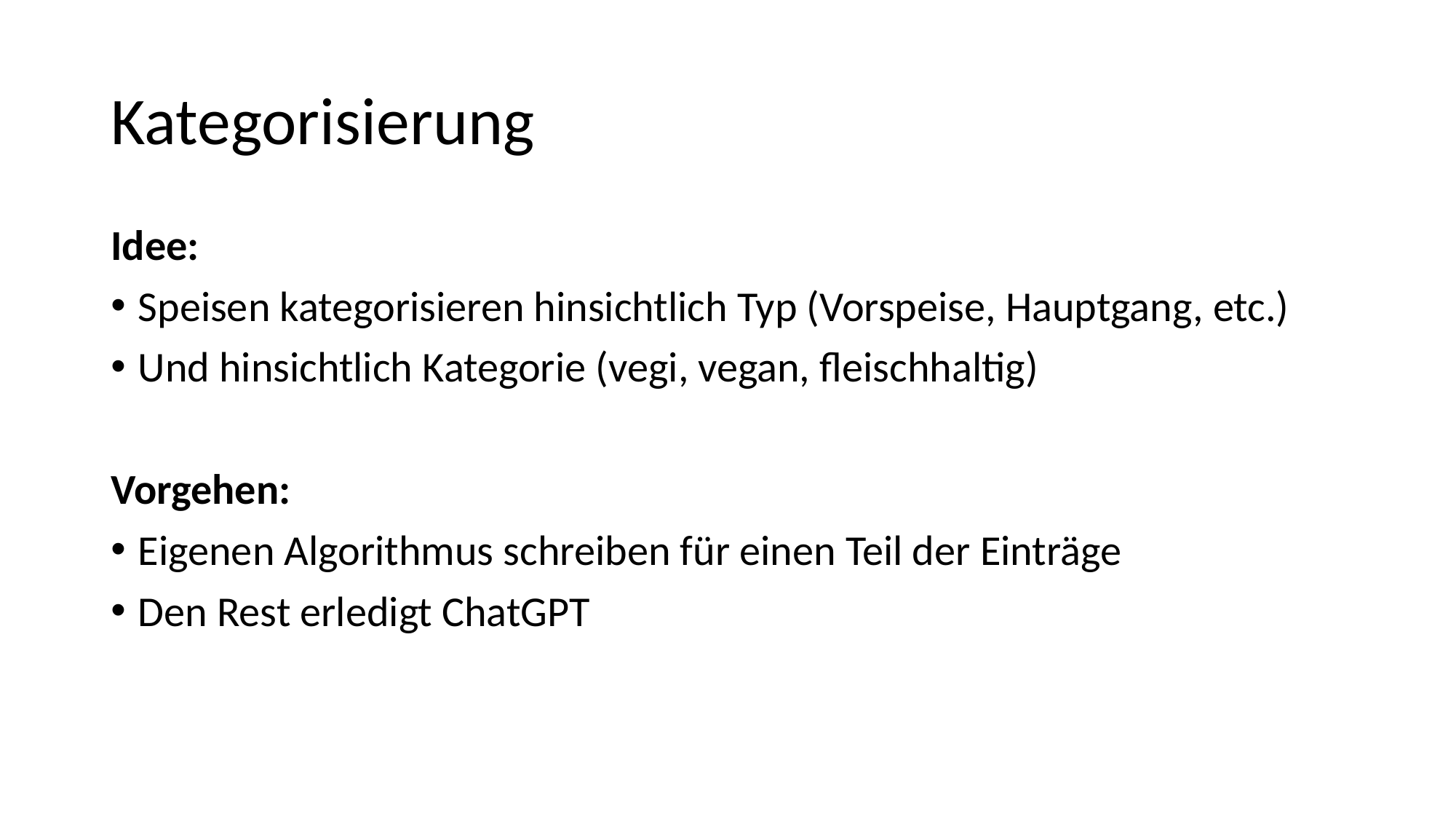

# Kategorisierung
Idee:
Speisen kategorisieren hinsichtlich Typ (Vorspeise, Hauptgang, etc.)
Und hinsichtlich Kategorie (vegi, vegan, fleischhaltig)

Vorgehen:
Eigenen Algorithmus schreiben für einen Teil der Einträge
Den Rest erledigt ChatGPT